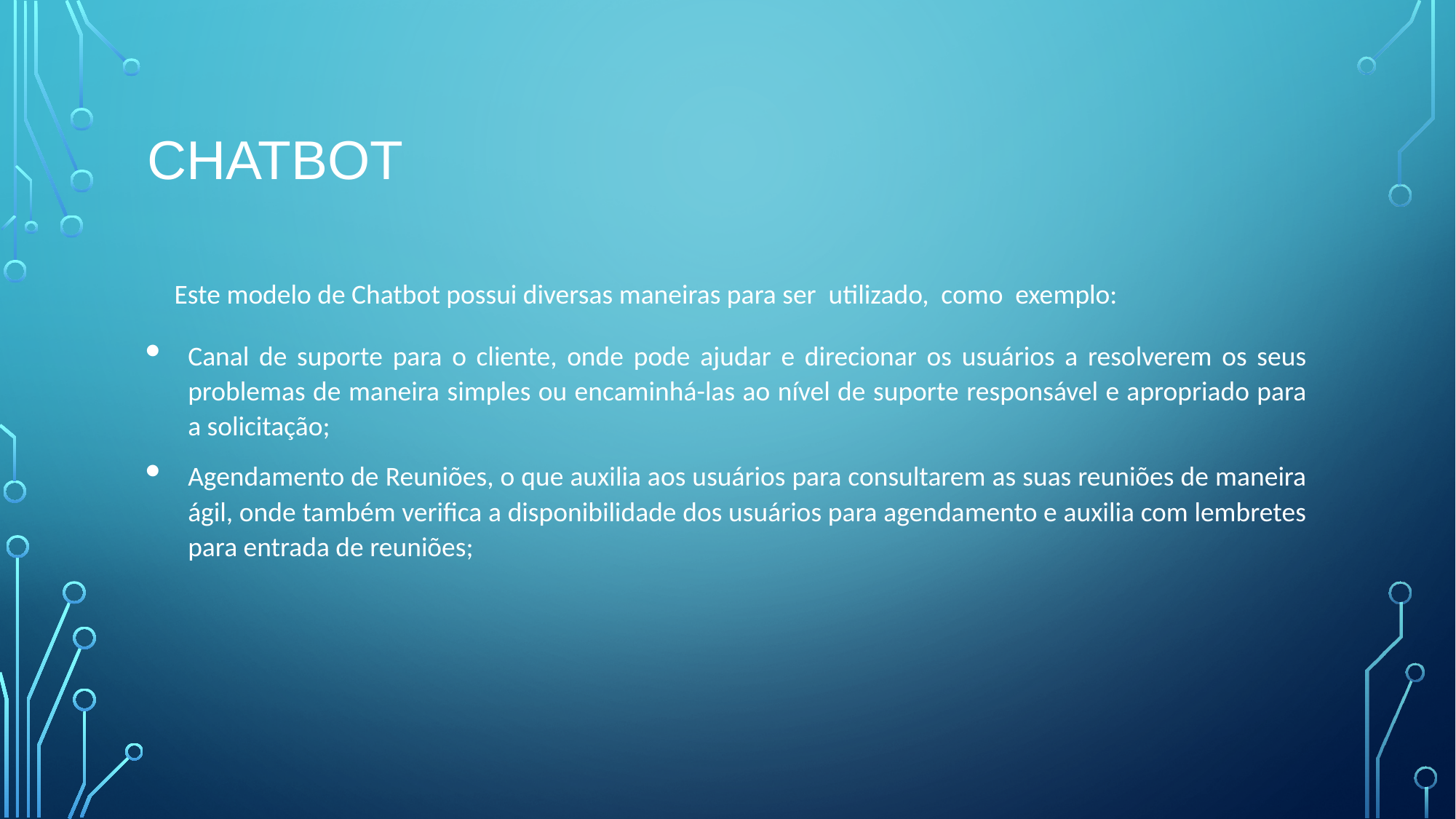

# ChatBot
Este modelo de Chatbot possui diversas maneiras para ser  utilizado,  como  exemplo:
Canal de suporte para o cliente, onde pode ajudar e direcionar os usuários a resolverem os seus problemas de maneira simples ou encaminhá-las ao nível de suporte responsável e apropriado para a solicitação;
Agendamento de Reuniões, o que auxilia aos usuários para consultarem as suas reuniões de maneira ágil, onde também verifica a disponibilidade dos usuários para agendamento e auxilia com lembretes para entrada de reuniões;